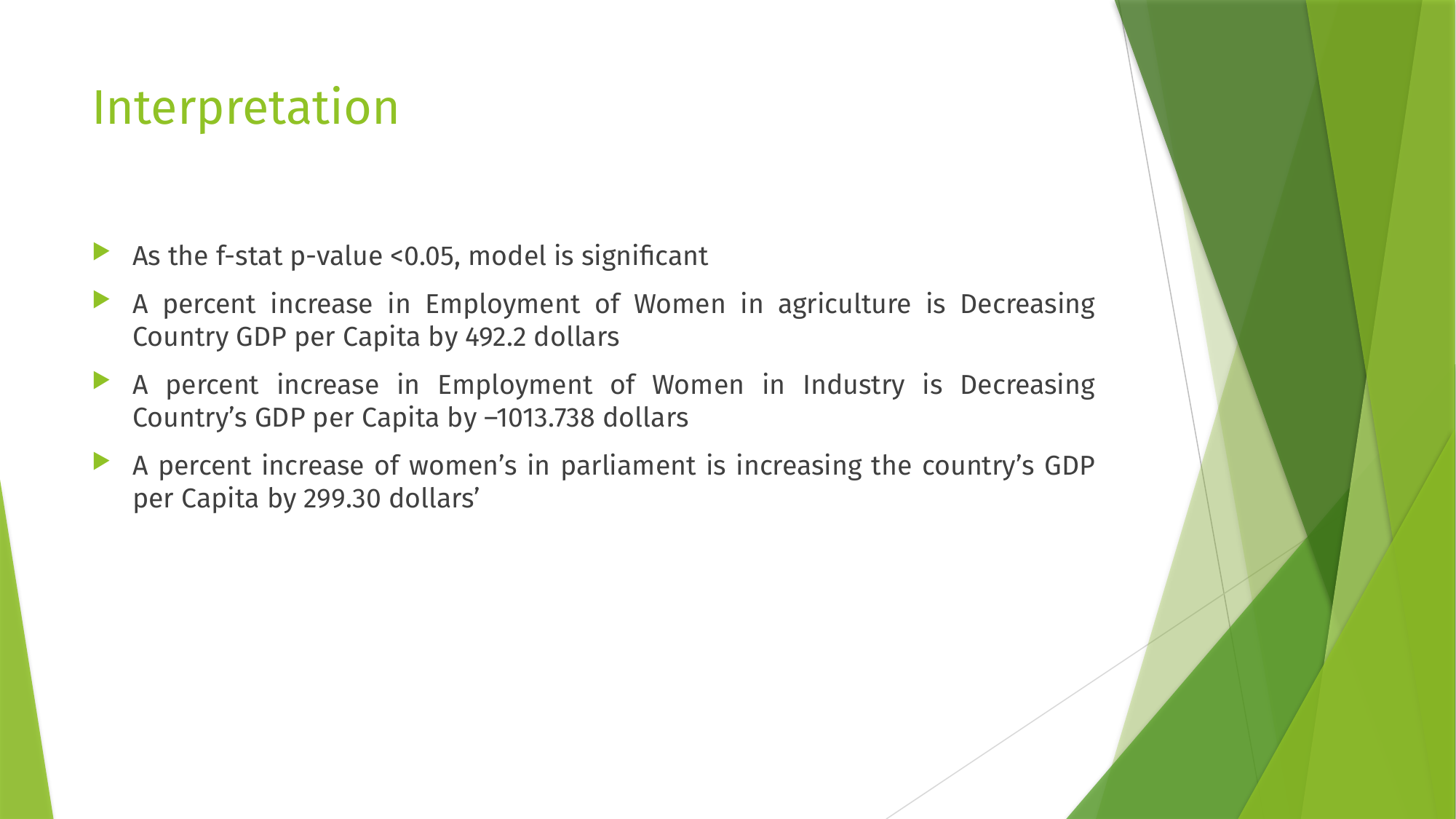

# Interpretation

As the f-stat p-value <0.05, model is significant
A percent increase in Employment of Women in agriculture is Decreasing Country GDP per Capita by 492.2 dollars
A percent increase in Employment of Women in Industry is Decreasing Country’s GDP per Capita by –1013.738 dollars
A percent increase of women’s in parliament is increasing the country’s GDP per Capita by 299.30 dollars’